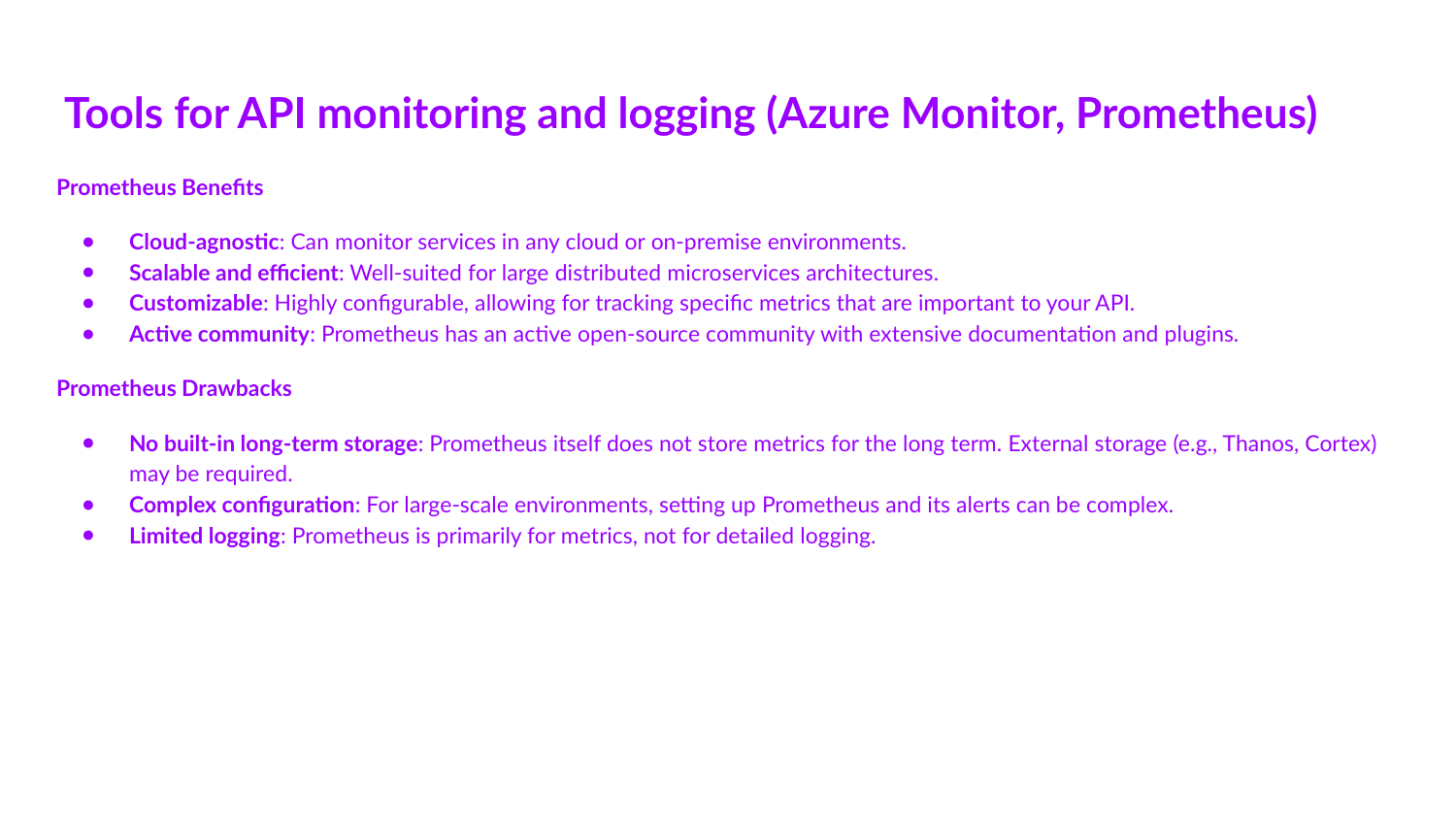

# Tools for API monitoring and logging (Azure Monitor, Prometheus)

Prometheus Benefits
Cloud-agnostic: Can monitor services in any cloud or on-premise environments.
Scalable and efficient: Well-suited for large distributed microservices architectures.
Customizable: Highly configurable, allowing for tracking specific metrics that are important to your API.
Active community: Prometheus has an active open-source community with extensive documentation and plugins.
Prometheus Drawbacks
No built-in long-term storage: Prometheus itself does not store metrics for the long term. External storage (e.g., Thanos, Cortex) may be required.
Complex configuration: For large-scale environments, setting up Prometheus and its alerts can be complex.
Limited logging: Prometheus is primarily for metrics, not for detailed logging.